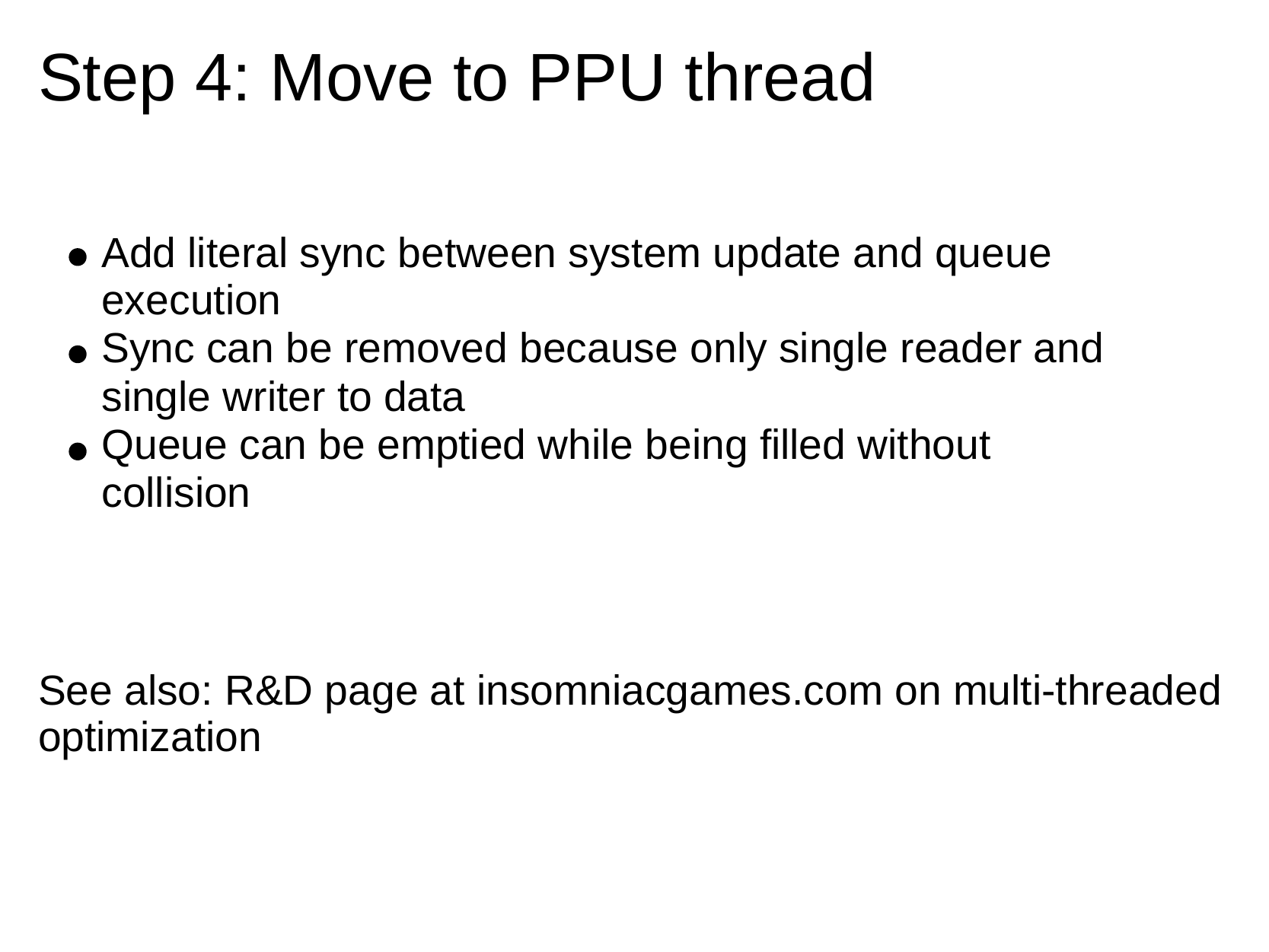

Step 4: Move to PPU thread
Add literal sync between system update and queue
execution
Sync can be removed because only single reader and single writer to data
Queue can be emptied while being filled without collision

See also: R&D page at insomniacgames.com on multi-threaded
optimization